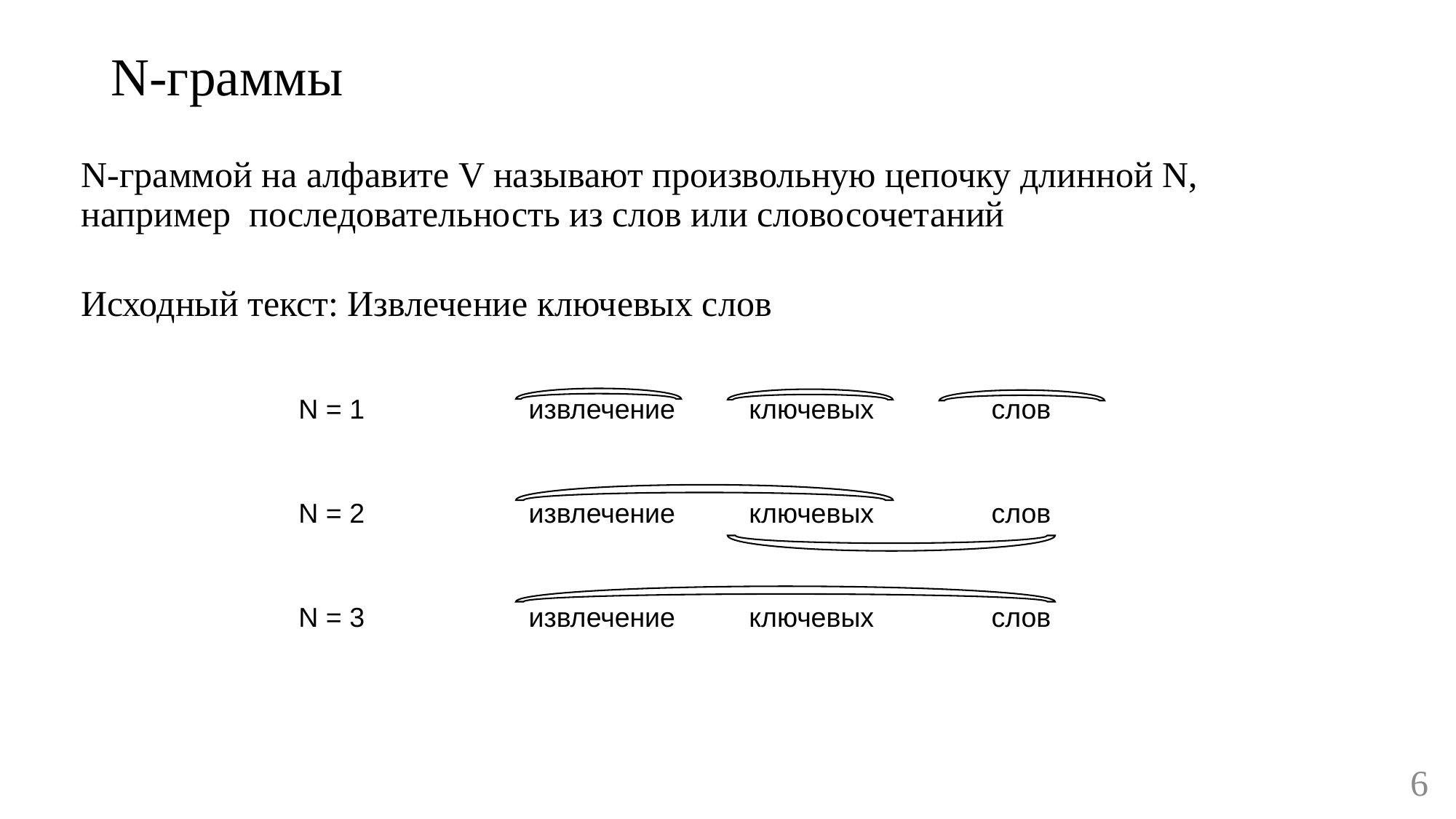

# N-граммы
N-граммой на алфавите V называют произвольную цепочку длинной N, например  последовательность из слов или словосочетаний
Исходный текст: Извлечение ключевых слов
| N = 1 | извлечение | ключевых | слов |
| --- | --- | --- | --- |
| N = 2 | извлечение | ключевых | слов |
| N = 3 | извлечение | ключевых | слов |

6